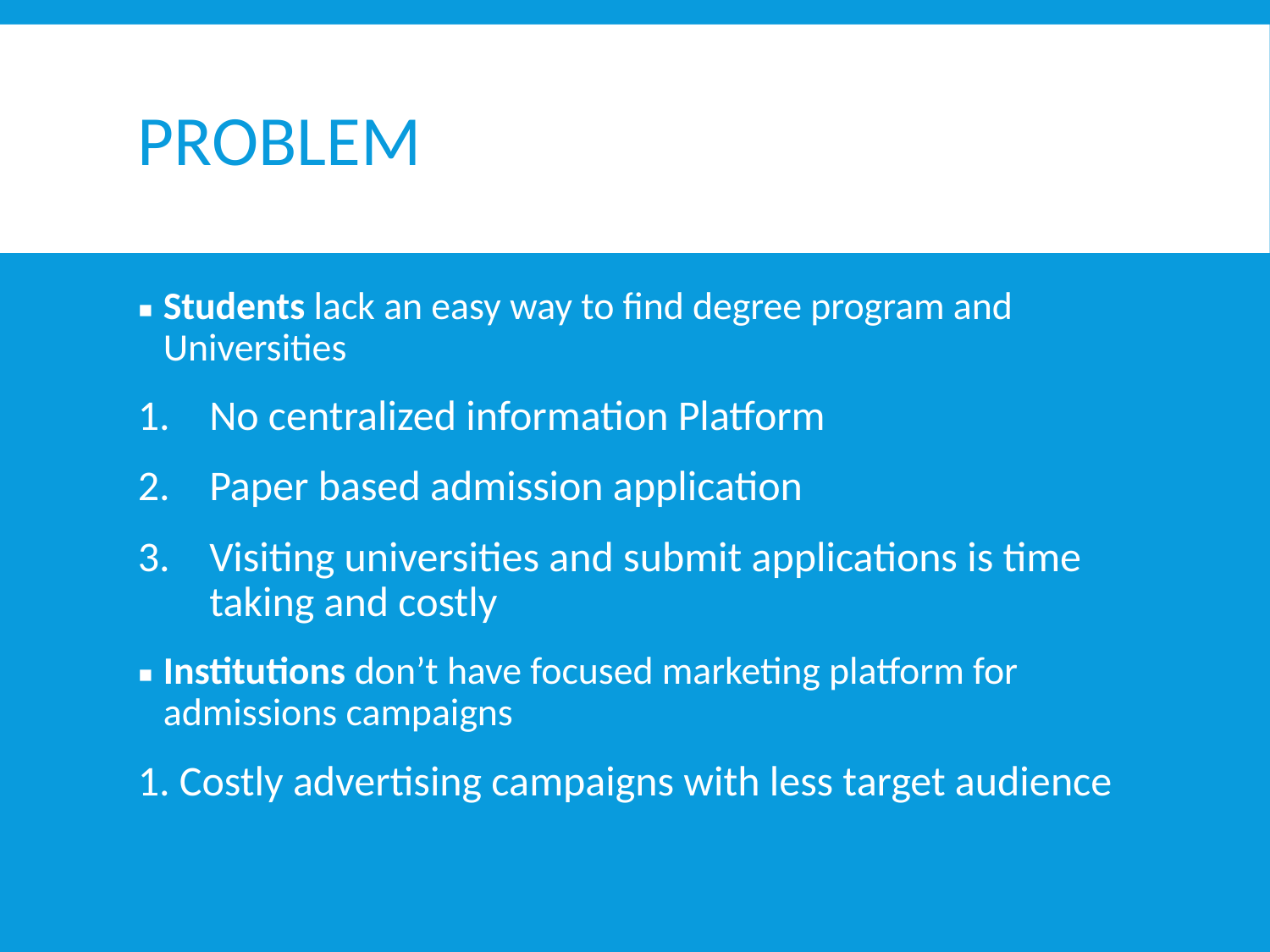

# PROBLEM
Students lack an easy way to find degree program and Universities
No centralized information Platform
Paper based admission application
Visiting universities and submit applications is time taking and costly
Institutions don’t have focused marketing platform for admissions campaigns
1. Costly advertising campaigns with less target audience